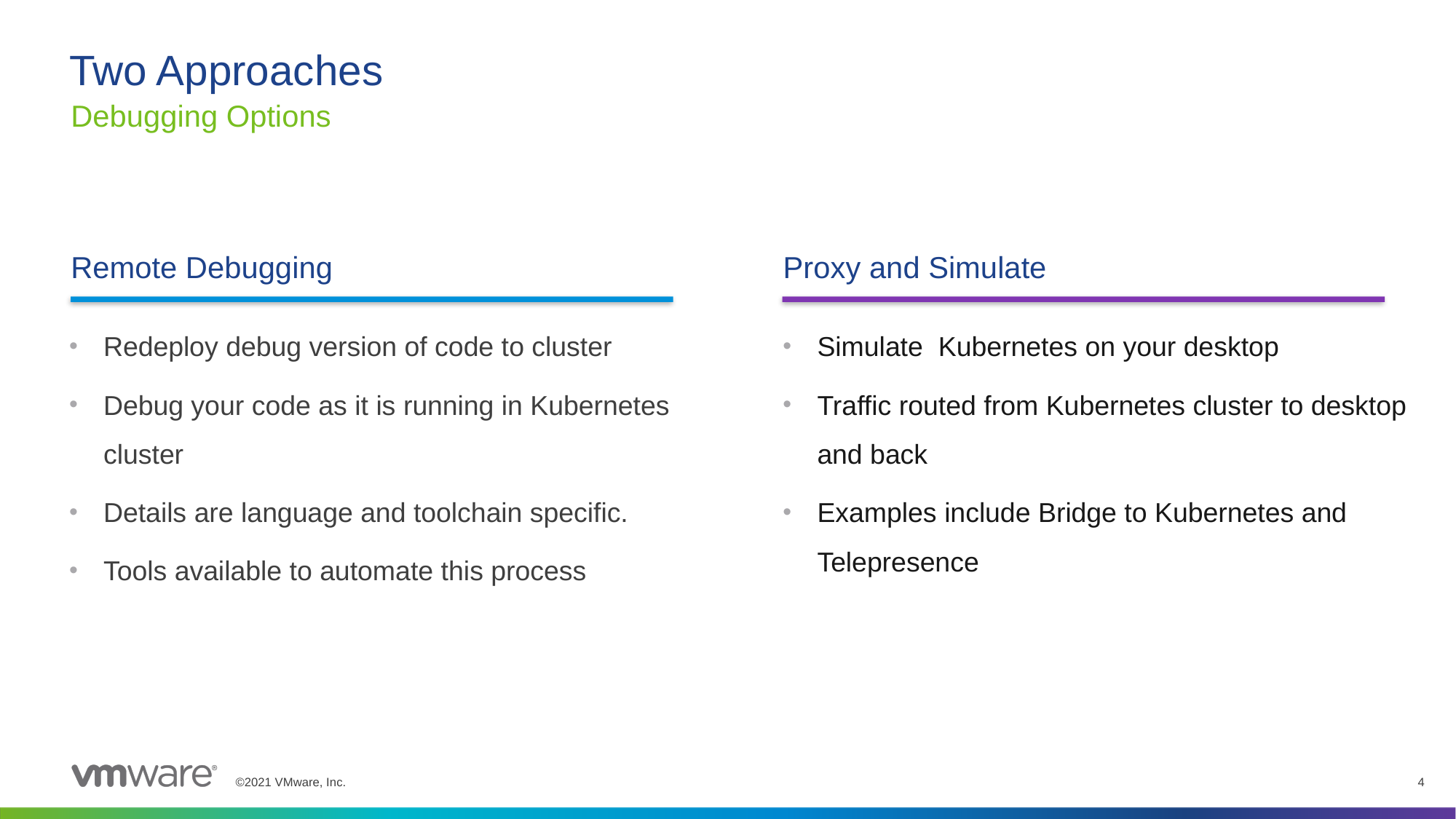

# Two Approaches
Debugging Options
Remote Debugging
Proxy and Simulate
Redeploy debug version of code to cluster
Debug your code as it is running in Kubernetes cluster
Details are language and toolchain specific.
Tools available to automate this process

Simulate  Kubernetes on your desktop
Traffic routed from Kubernetes cluster to desktop and back
Examples include Bridge to Kubernetes and Telepresence